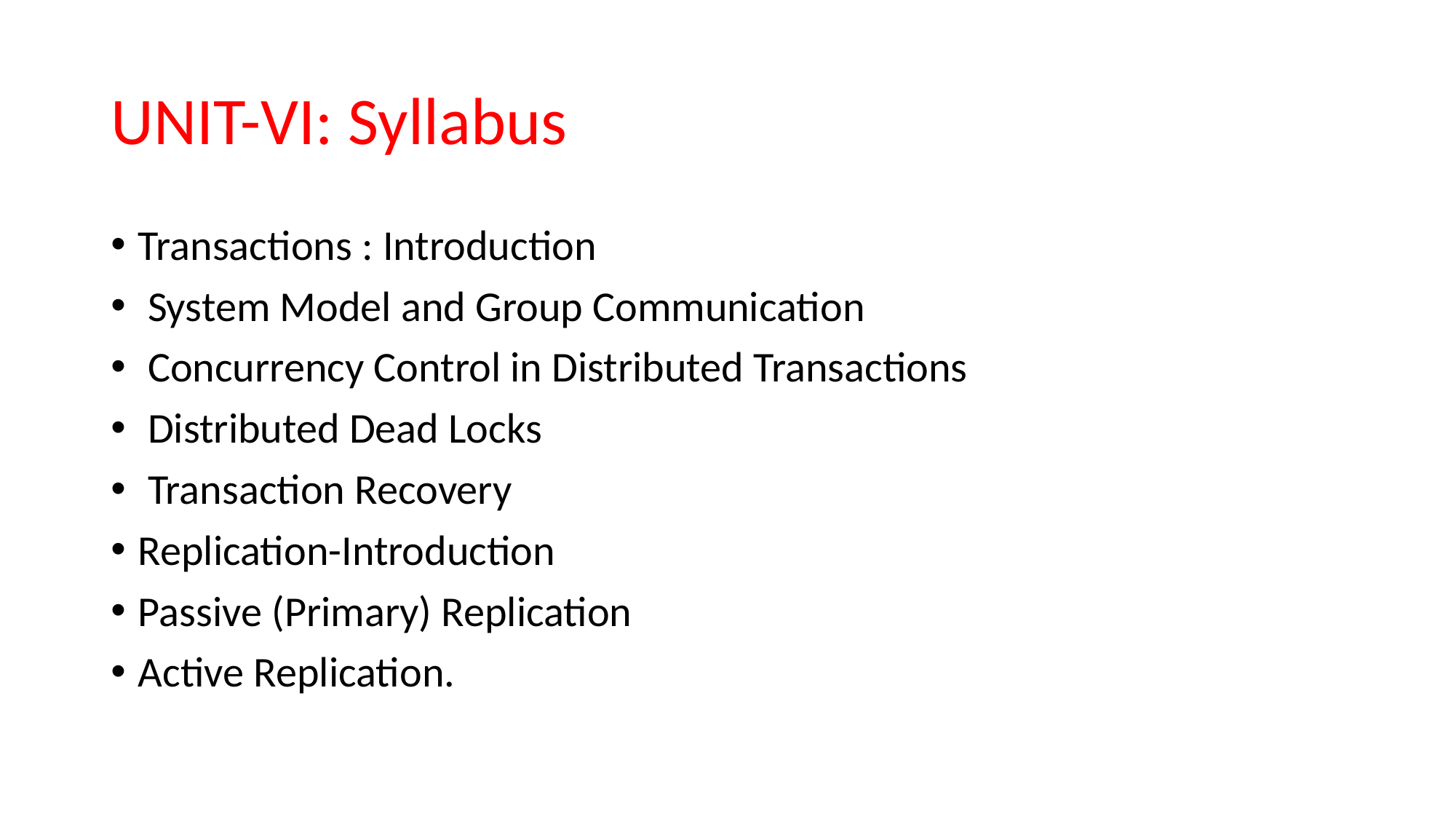

# UNIT-VI: Syllabus
Transactions : Introduction
 System Model and Group Communication
 Concurrency Control in Distributed Transactions
 Distributed Dead Locks
 Transaction Recovery
Replication-Introduction
Passive (Primary) Replication
Active Replication.